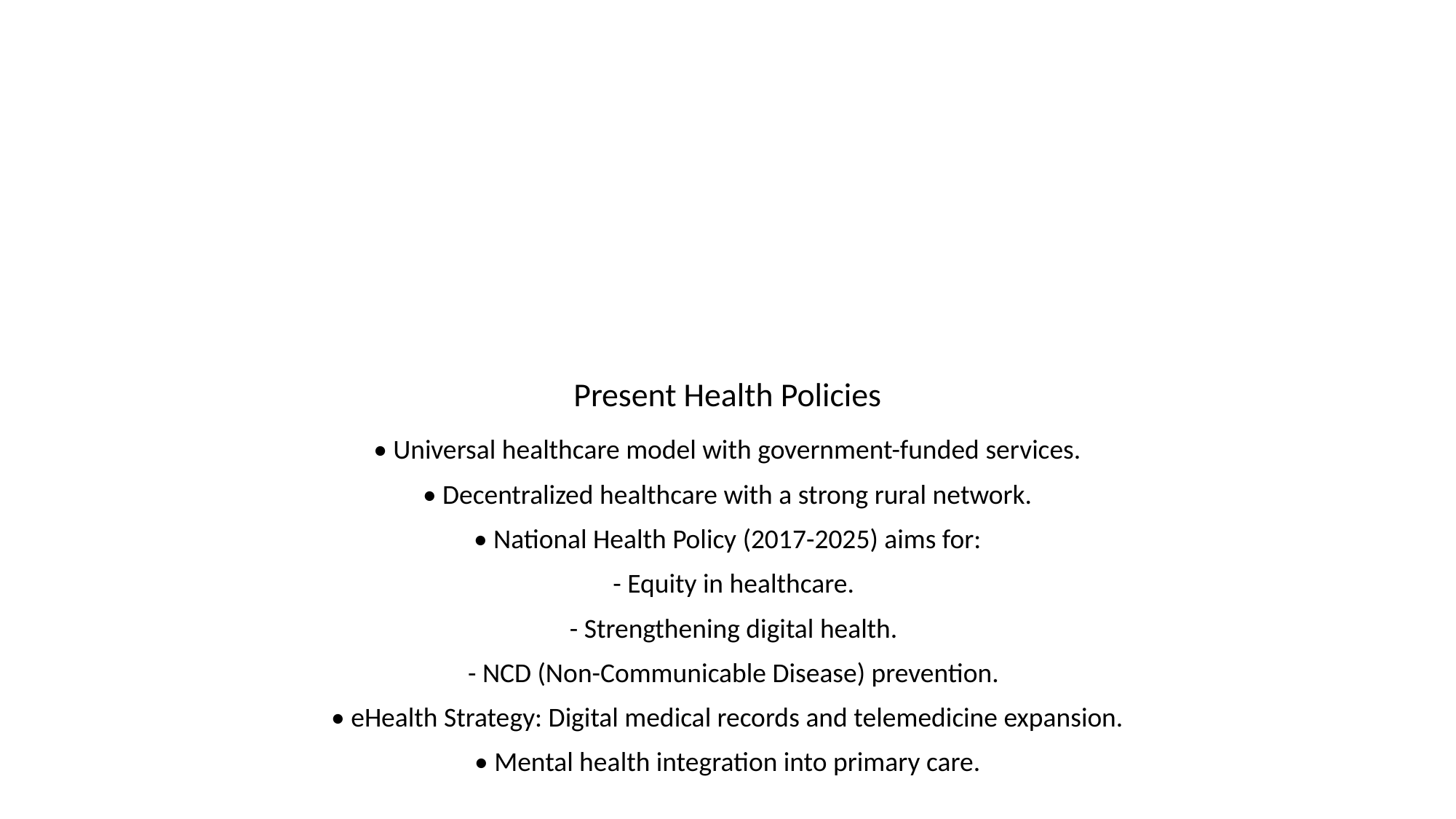

# Present Health Policies
• Universal healthcare model with government-funded services.
• Decentralized healthcare with a strong rural network.
• National Health Policy (2017-2025) aims for:
  - Equity in healthcare.
  - Strengthening digital health.
  - NCD (Non-Communicable Disease) prevention.
• eHealth Strategy: Digital medical records and telemedicine expansion.
• Mental health integration into primary care.